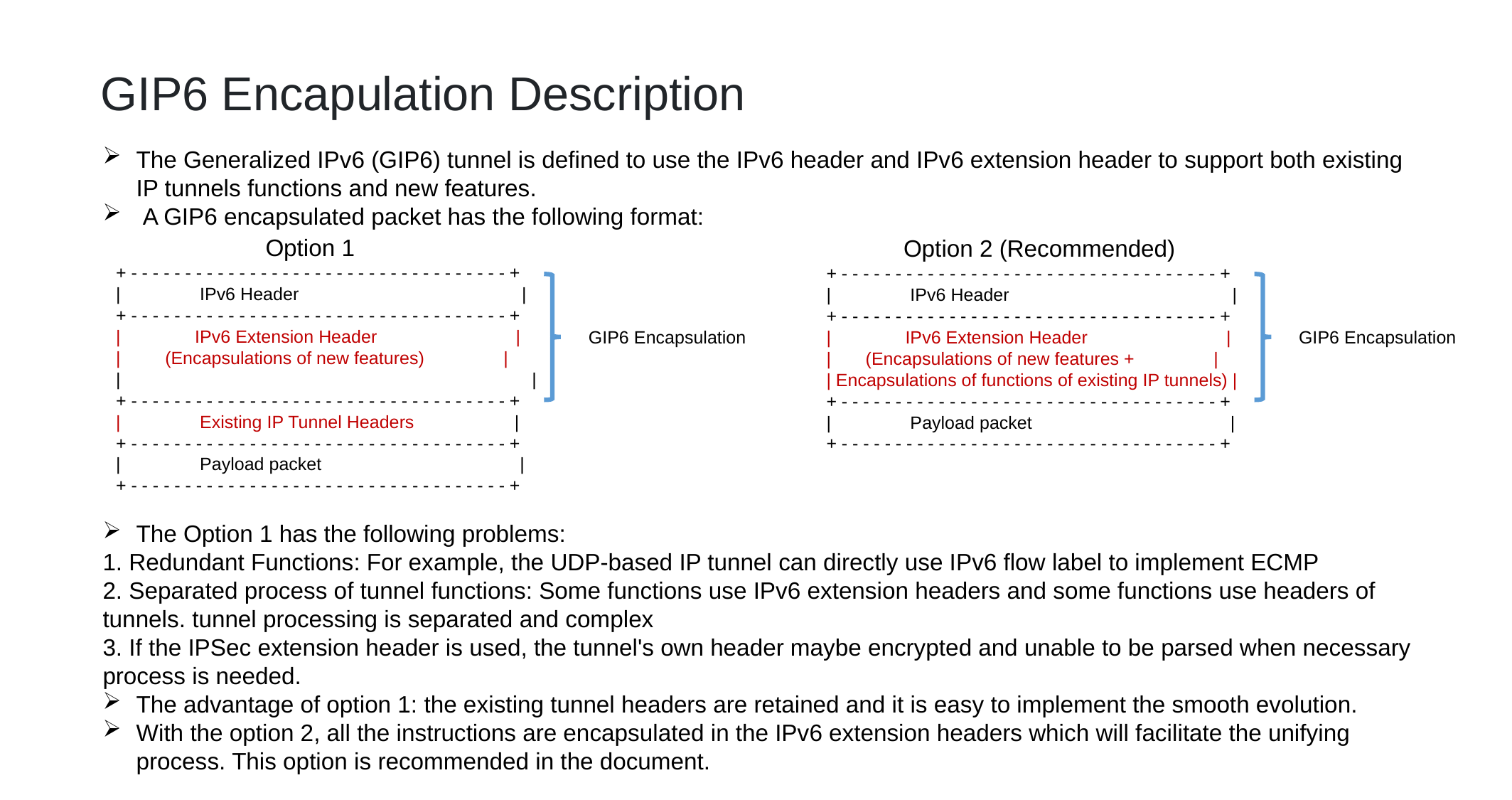

# GIP6 Encapulation Description
The Generalized IPv6 (GIP6) tunnel is defined to use the IPv6 header and IPv6 extension header to support both existing IP tunnels functions and new features.
 A GIP6 encapsulated packet has the following format:

                         Option 1
   + - - - - - - - - - - - - - - - - - - - - - - - - - - - - - - - - - - - +
   |                IPv6 Header                                             |
   + - - - - - - - - - - - - - - - - - - - - - - - - - - - - - - - - - - - +
   |               IPv6 Extension Header                            |
   |         (Encapsulations of new features)                |
   |                                                                                   |
   + - - - - - - - - - - - - - - - - - - - - - - - - - - - - - - - - - - - +
   |                Existing IP Tunnel Headers                    |
   + - - - - - - - - - - - - - - - - - - - - - - - - - - - - - - - - - - - +
   |                Payload packet                                        |
   + - - - - - - - - - - - - - - - - - - - - - - - - - - - - - - - - - - - +

GIP6 Encapsulation

              Option 2 (Recommended)
   + - - - - - - - - - - - - - - - - - - - - - - - - - - - - - - - - - - - +
   |                IPv6 Header                                             |
   + - - - - - - - - - - - - - - - - - - - - - - - - - - - - - - - - - - - +
   |               IPv6 Extension Header                            |
   |       (Encapsulations of new features +                |
   | Encapsulations of functions of existing IP tunnels) |
   + - - - - - - - - - - - - - - - - - - - - - - - - - - - - - - - - - - - +
   |                Payload packet                                        |
   + - - - - - - - - - - - - - - - - - - - - - - - - - - - - - - - - - - - +

GIP6 Encapsulation
The Option 1 has the following problems:
1. Redundant Functions: For example, the UDP-based IP tunnel can directly use IPv6 flow label to implement ECMP
2. Separated process of tunnel functions: Some functions use IPv6 extension headers and some functions use headers of tunnels. tunnel processing is separated and complex
3. If the IPSec extension header is used, the tunnel's own header maybe encrypted and unable to be parsed when necessary process is needed.
The advantage of option 1: the existing tunnel headers are retained and it is easy to implement the smooth evolution.
With the option 2, all the instructions are encapsulated in the IPv6 extension headers which will facilitate the unifying process. This option is recommended in the document.